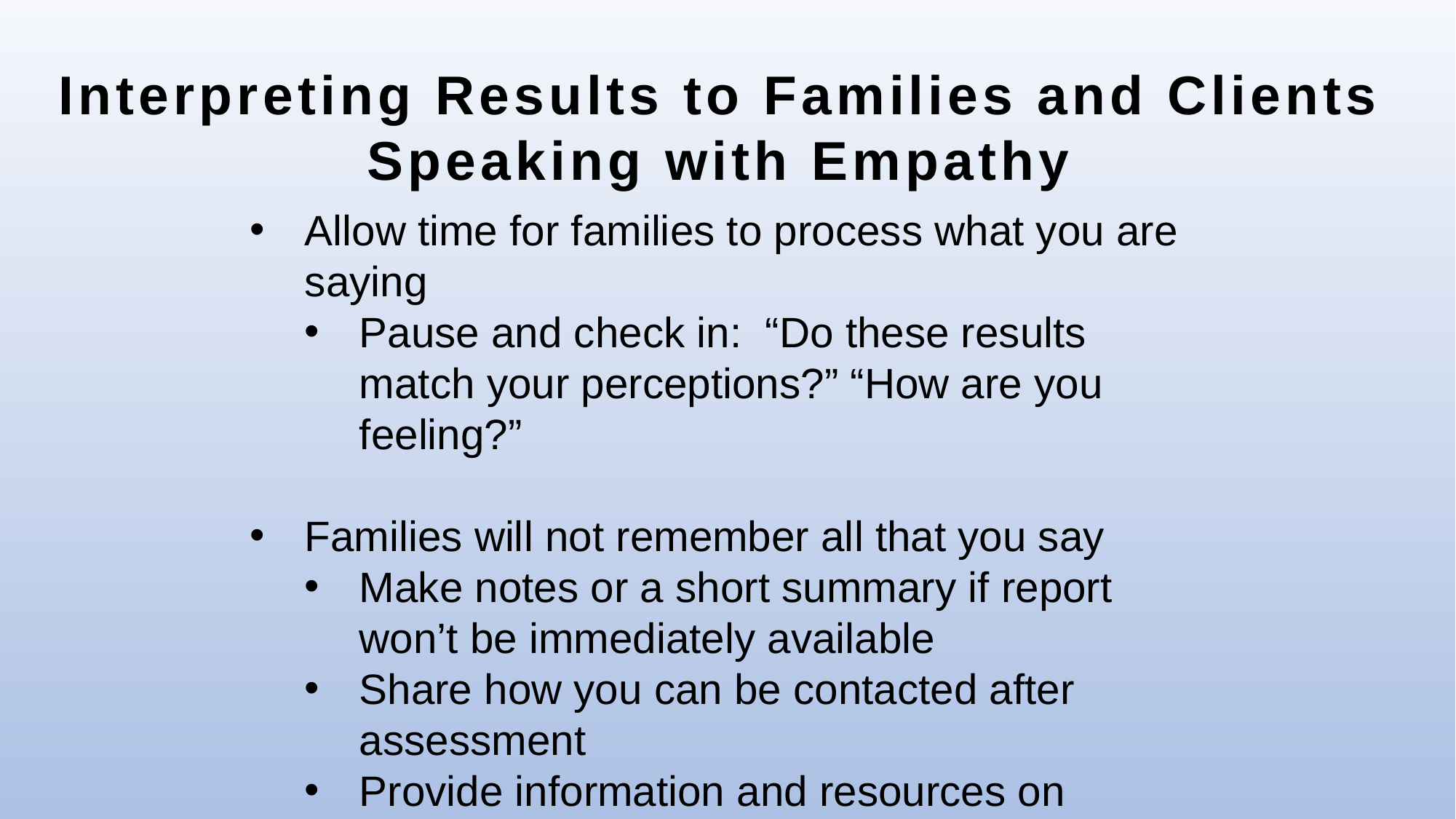

Interpreting Results to Families and Clients
Speaking with Empathy
Allow time for families to process what you are saying
Pause and check in:  “Do these results match your perceptions?” “How are you feeling?”

Families will not remember all that you say
Make notes or a short summary if report won’t be immediately available
Share how you can be contacted after assessment
Provide information and resources on specific diagnosis